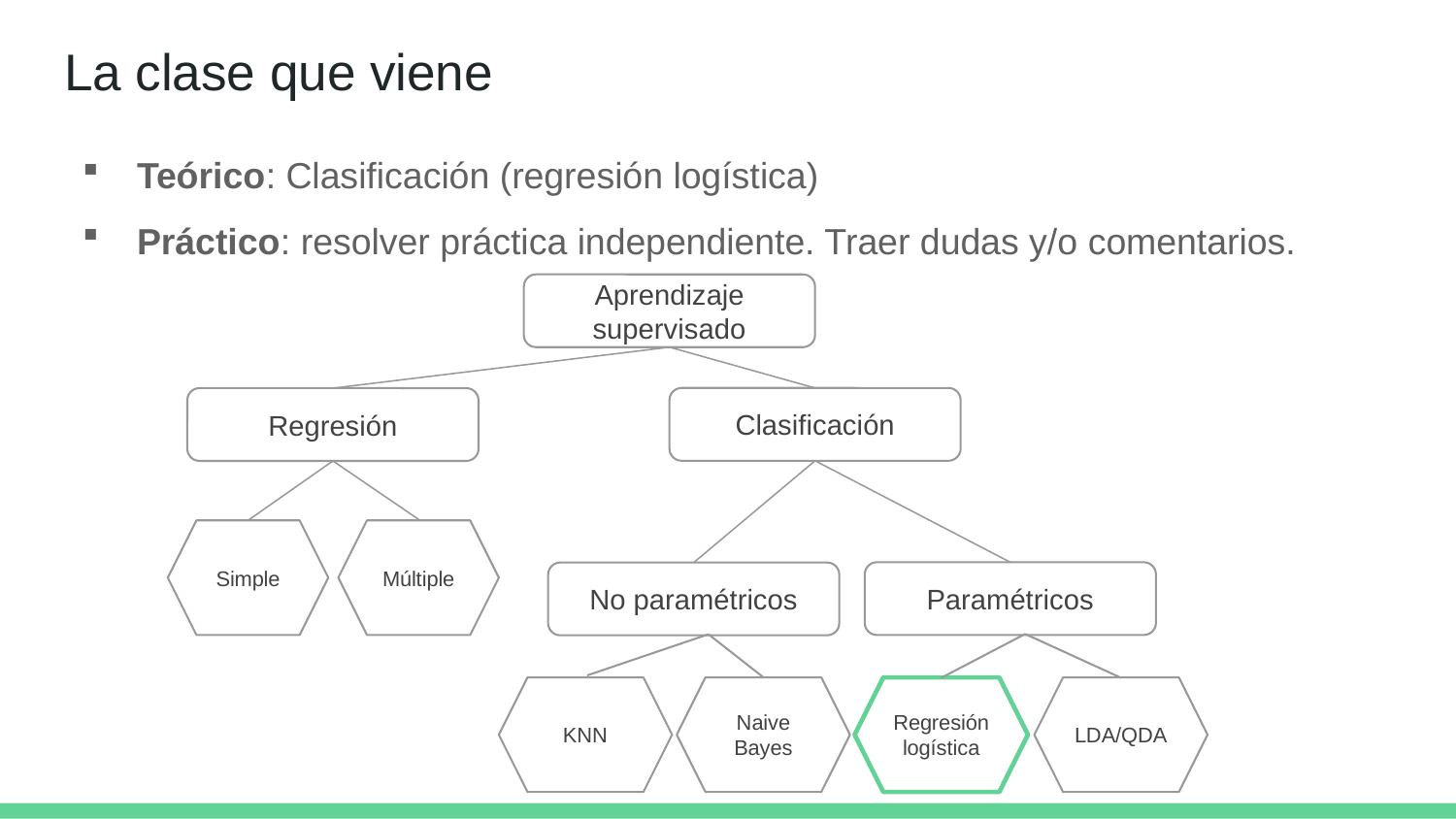

# La clase que viene
Teórico: Clasificación (regresión logística)
Práctico: resolver práctica independiente. Traer dudas y/o comentarios.
Aprendizaje supervisado
Clasificación
Regresión
Simple
Múltiple
Paramétricos
No paramétricos
KNN
Naive Bayes
Regresión logística
LDA/QDA